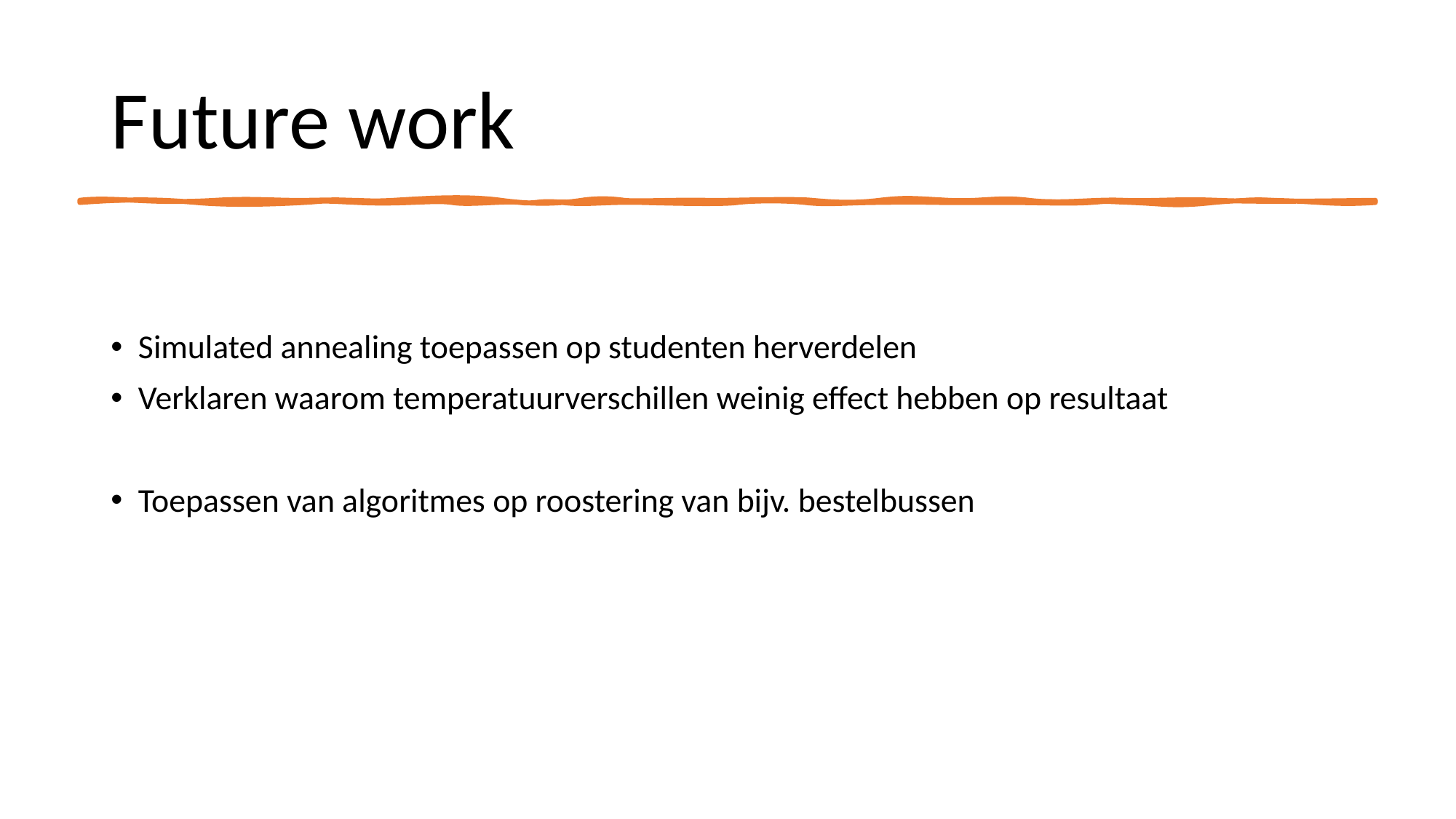

# Future work

Simulated annealing toepassen op studenten herverdelen
Verklaren waarom temperatuurverschillen weinig effect hebben op resultaat

Toepassen van algoritmes op roostering van bijv. bestelbussen